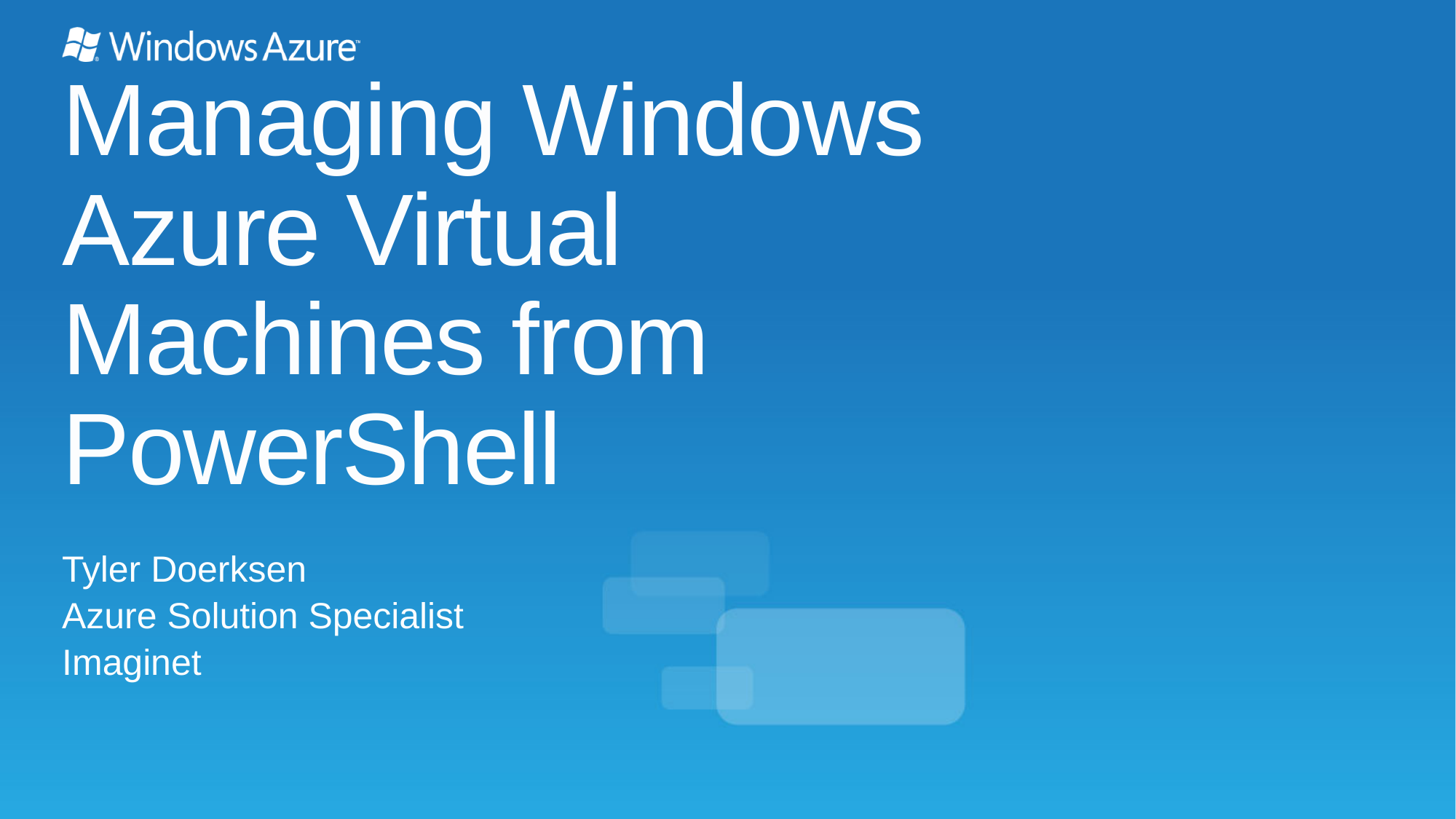

# Managing Windows Azure Virtual Machines from PowerShell
Tyler Doerksen
Azure Solution Specialist
Imaginet